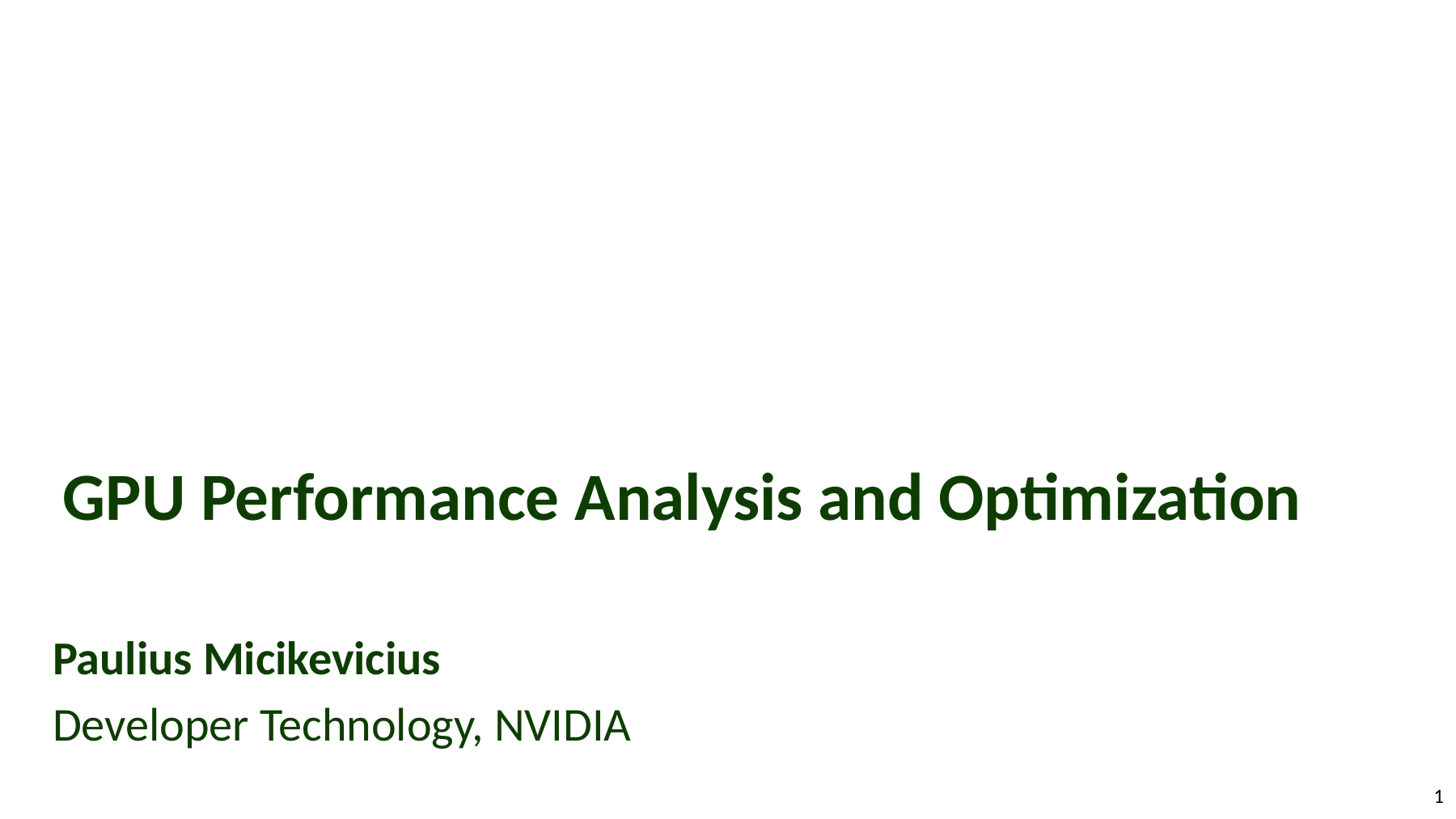

# GPU Performance Analysis and Optimization
Paulius Micikevicius
Developer Technology, NVIDIA
1
© 2012, NVIDIA